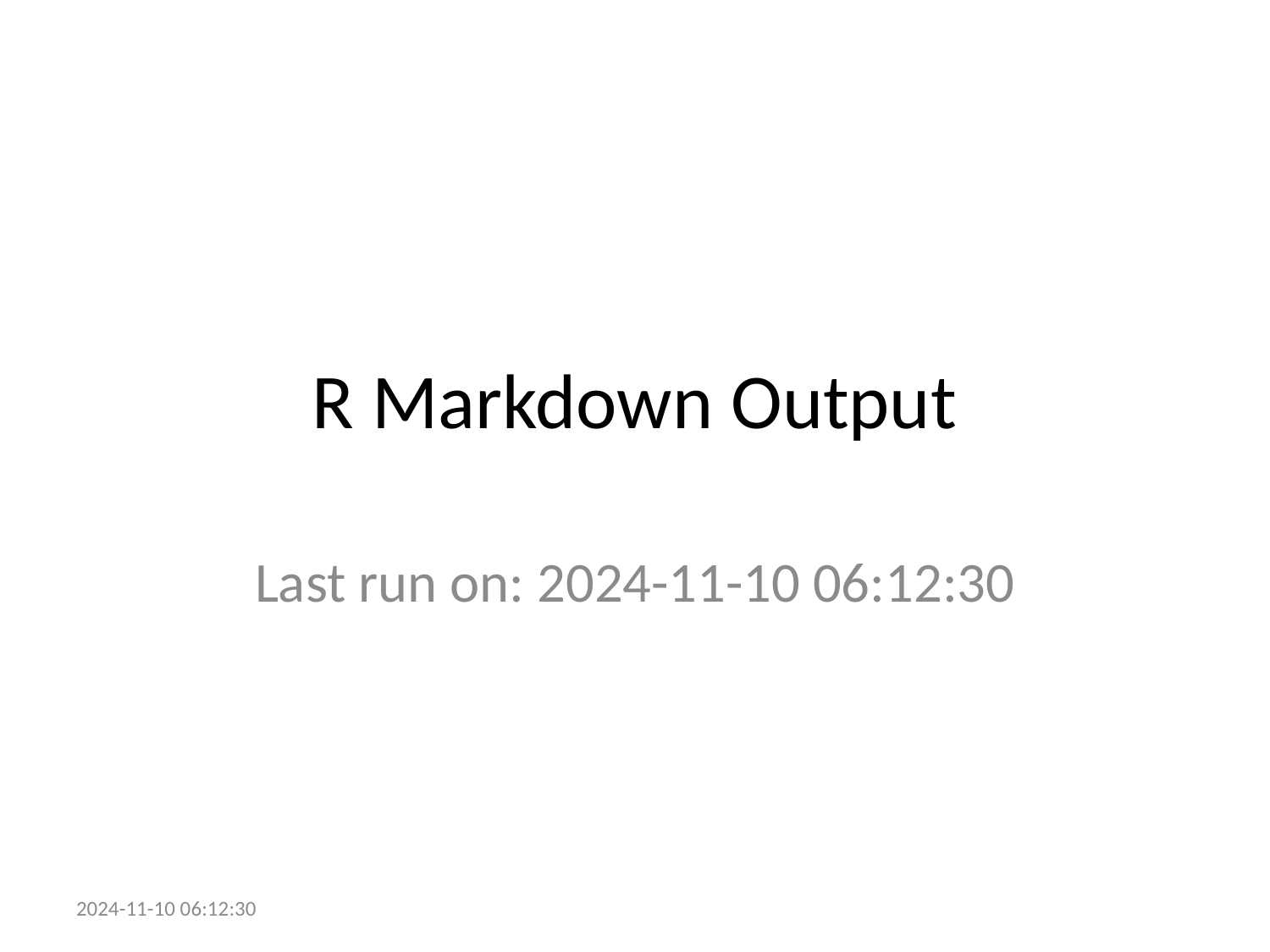

# R Markdown Output
Last run on: 2024-11-10 06:12:30
2024-11-10 06:12:30